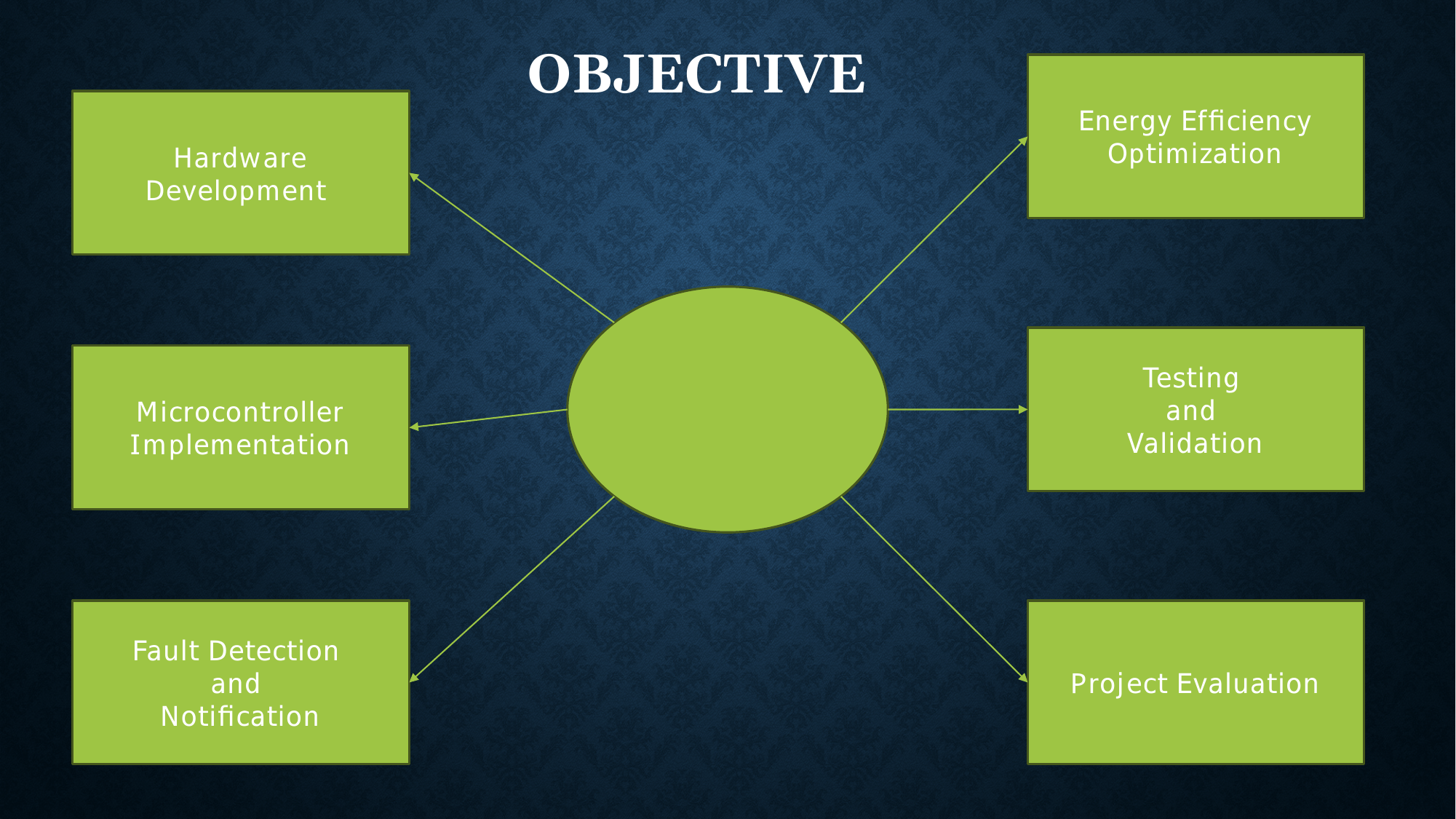

# OBJECTIVE
Energy Efficiency Optimization
Hardware Development

Testing
and
Validation
Microcontroller Implementation
Fault Detection
and
Notification
Project Evaluation